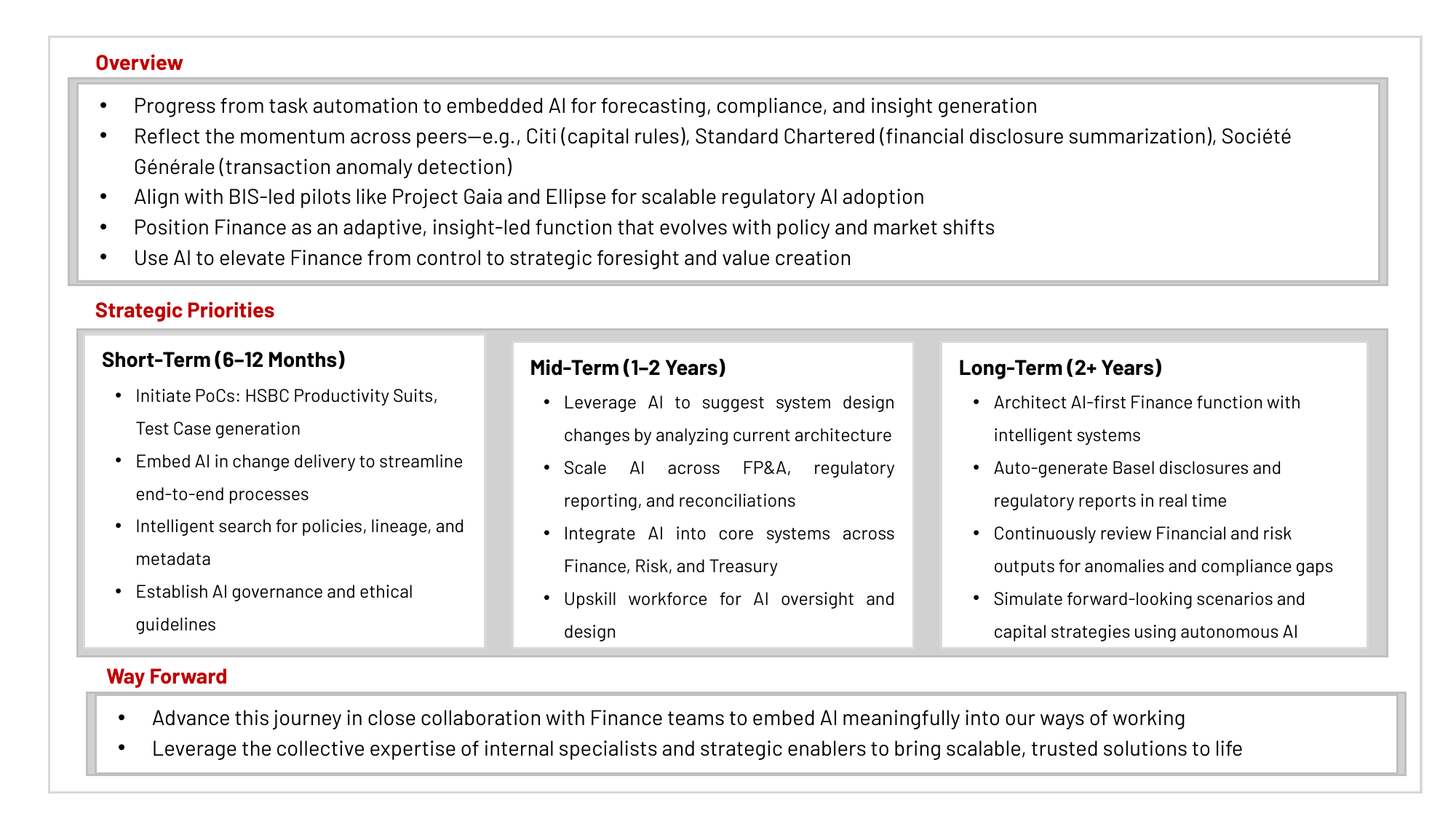

Overview

Progress from task automation to embedded AI for forecasting, compliance, and insight generation
Reflect the momentum across peers—e.g., Citi (capital rules), Standard Chartered (financial disclosure summarization), Société Générale (transaction anomaly detection)
Align with BIS-led pilots like Project Gaia and Ellipse for scalable regulatory AI adoption
Position Finance as an adaptive, insight-led function that evolves with policy and market shifts
Use AI to elevate Finance from control to strategic foresight and value creation
Strategic Priorities

Short-Term (6–12 Months)
Initiate PoCs: HSBC Productivity Suits, Test Case generation
Embed AI in change delivery to streamline end-to-end processes
Intelligent search for policies, lineage, and metadata
Establish AI governance and ethical guidelines
Business Impact

Delivery Excellence
Faster time to market
Leaner, reusable delivery
Fewer defects, stronger controls
Strategic Alignment
Agile, cross-functional collaboration
Adaptive to regulatory change
Transparent, sprint-led execution

Mid-Term (1–2 Years)
Leverage AI to suggest system design changes by analyzing current architecture
Scale AI across FP&A, regulatory reporting, and reconciliations
Integrate AI into core systems across Finance, Risk, and Treasury
Upskill workforce for AI oversight and design

Long-Term (2+ Years)
Architect AI-first Finance function with intelligent systems
Auto-generate Basel disclosures and regulatory reports in real time
Continuously review Financial and risk outputs for anomalies and compliance gaps
Simulate forward-looking scenarios and capital strategies using autonomous AI
Way Forward

Advance this journey in close collaboration with Finance teams to embed AI meaningfully into our ways of working
Leverage the collective expertise of internal specialists and strategic enablers to bring scalable, trusted solutions to life